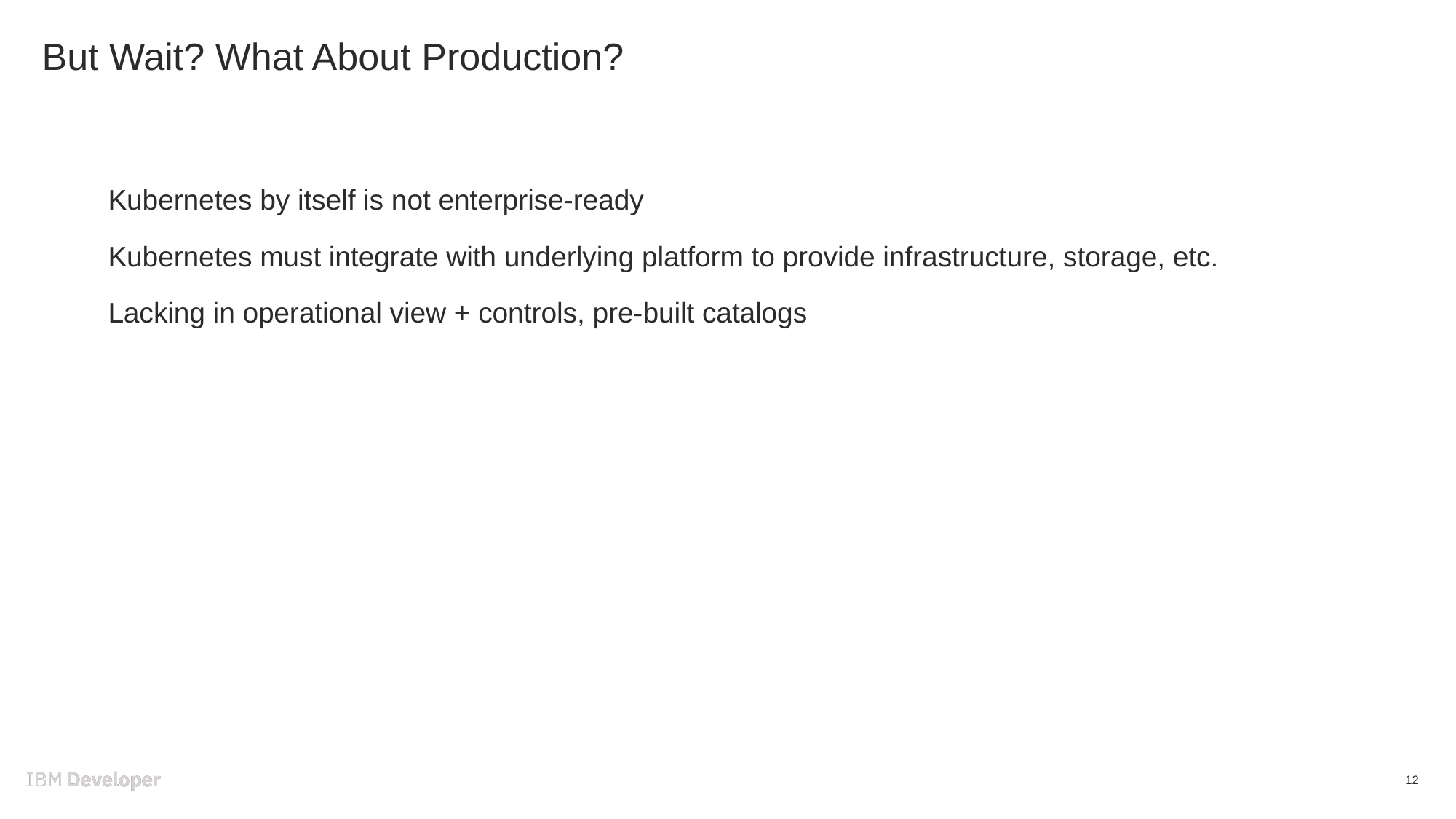

# But Wait? What About Production?
Kubernetes by itself is not enterprise-ready
Kubernetes must integrate with underlying platform to provide infrastructure, storage, etc.
Lacking in operational view + controls, pre-built catalogs
12